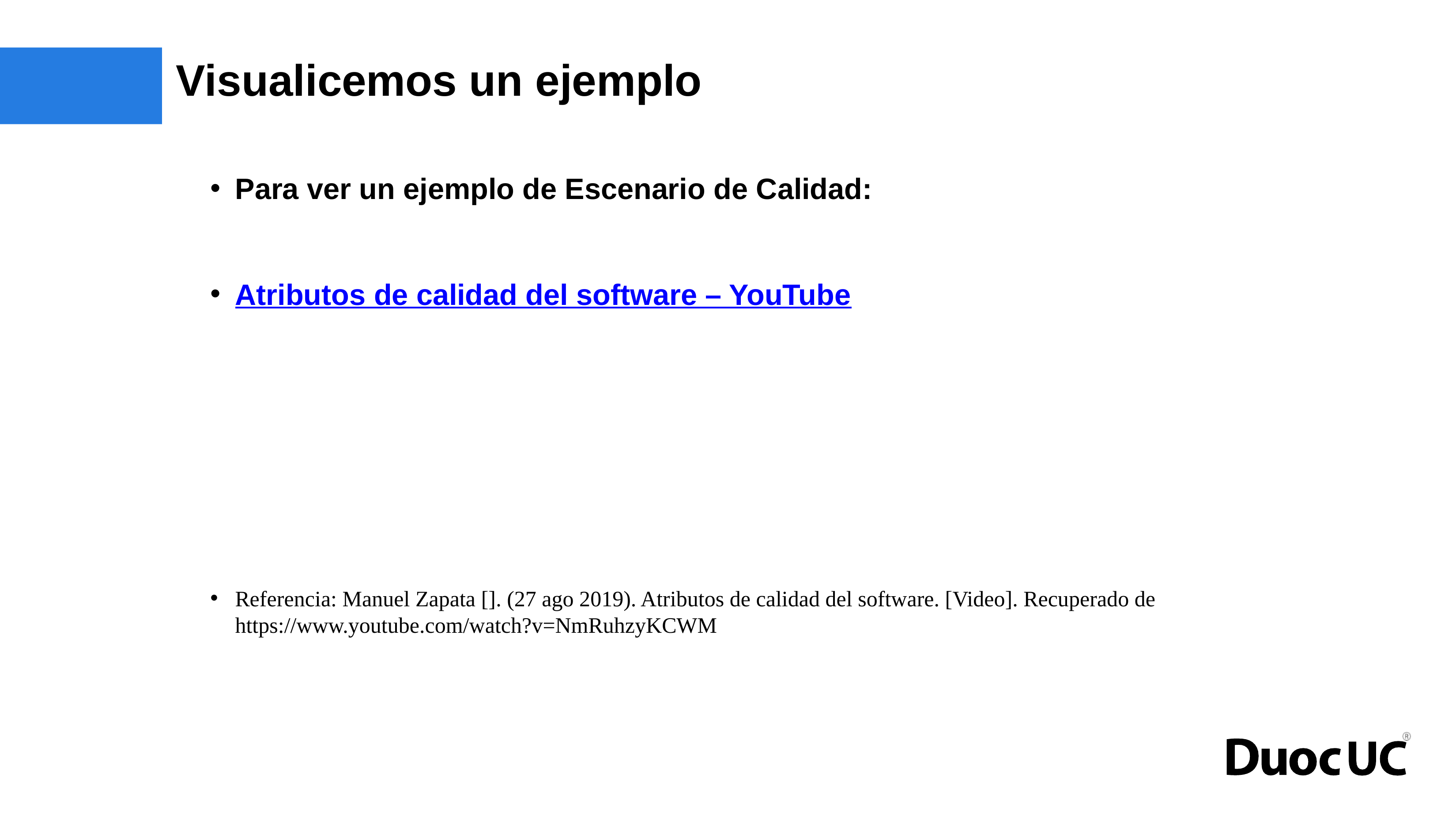

# Visualicemos un ejemplo
Para ver un ejemplo de Escenario de Calidad:

Atributos de calidad del software – YouTube

Referencia: Manuel Zapata []. (27 ago 2019). Atributos de calidad del software. [Video]. Recuperado de https://www.youtube.com/watch?v=NmRuhzyKCWM